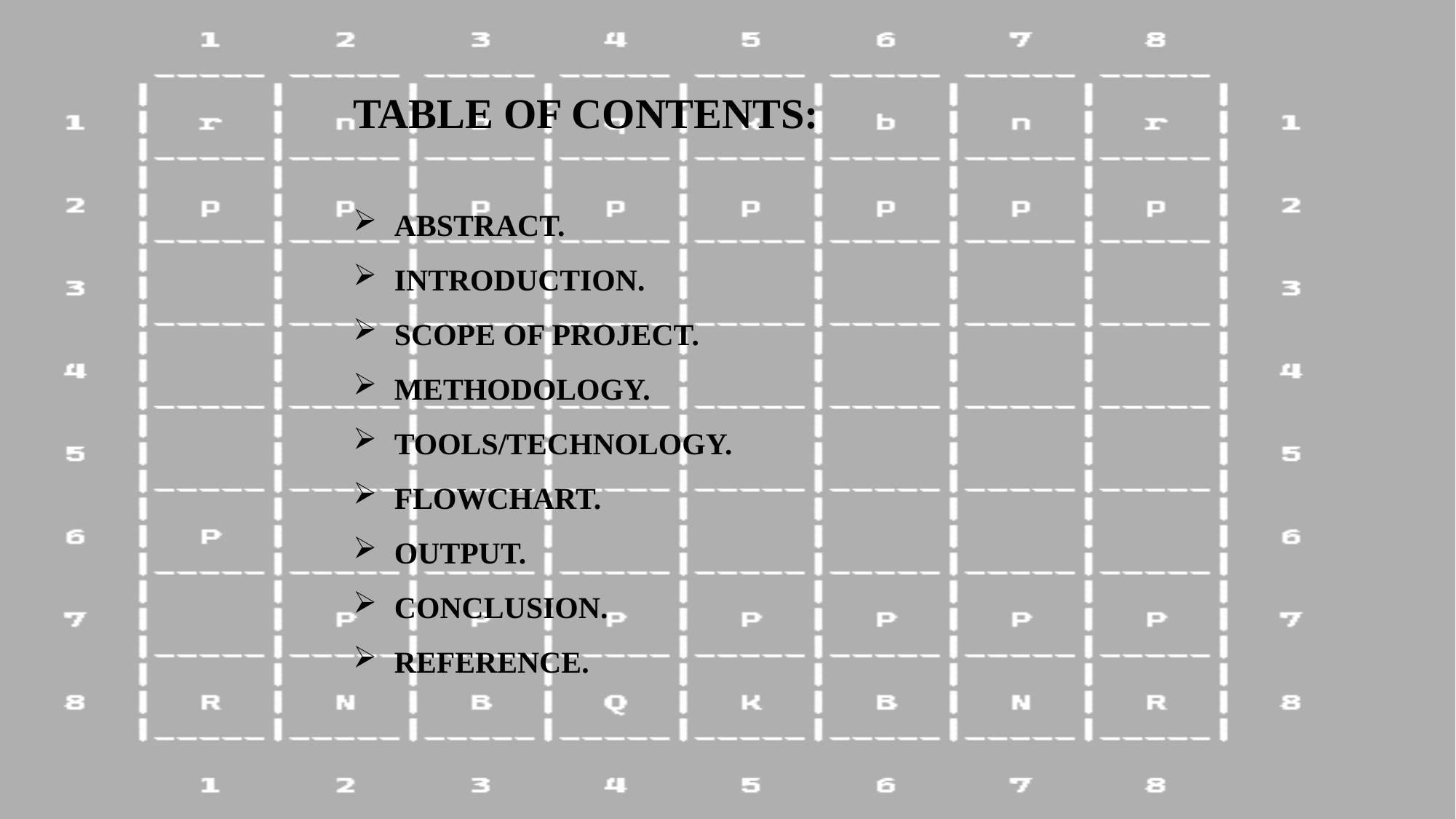

TABLE OF CONTENTS:

ABSTRACT.
INTRODUCTION.
SCOPE OF PROJECT.
METHODOLOGY.
TOOLS/TECHNOLOGY.
FLOWCHART.
OUTPUT.
CONCLUSION.
REFERENCE.